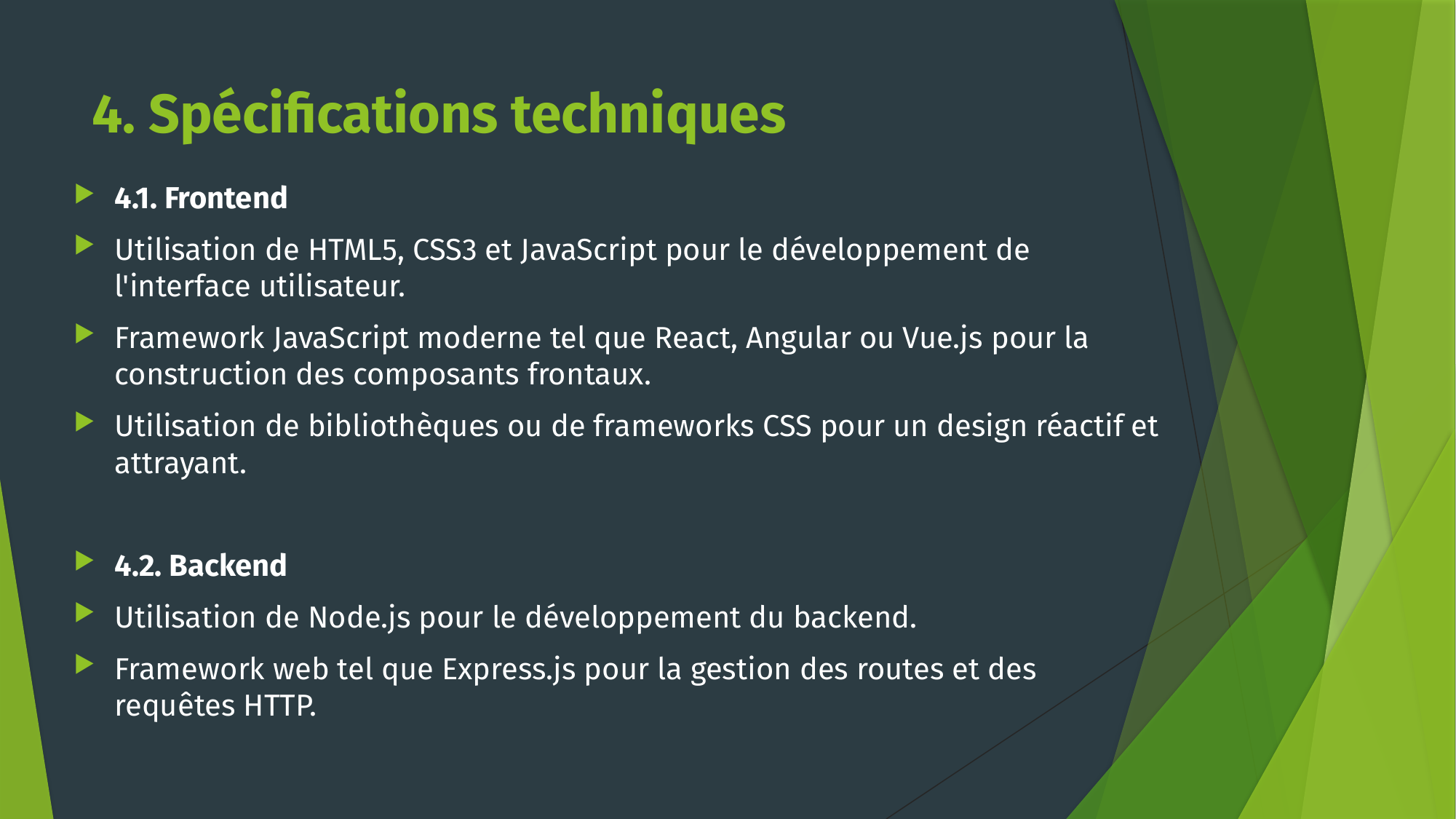

# 4. Spécifications techniques
4.1. Frontend
Utilisation de HTML5, CSS3 et JavaScript pour le développement de l'interface utilisateur.
Framework JavaScript moderne tel que React, Angular ou Vue.js pour la construction des composants frontaux.
Utilisation de bibliothèques ou de frameworks CSS pour un design réactif et attrayant.

4.2. Backend
Utilisation de Node.js pour le développement du backend.
Framework web tel que Express.js pour la gestion des routes et des requêtes HTTP.